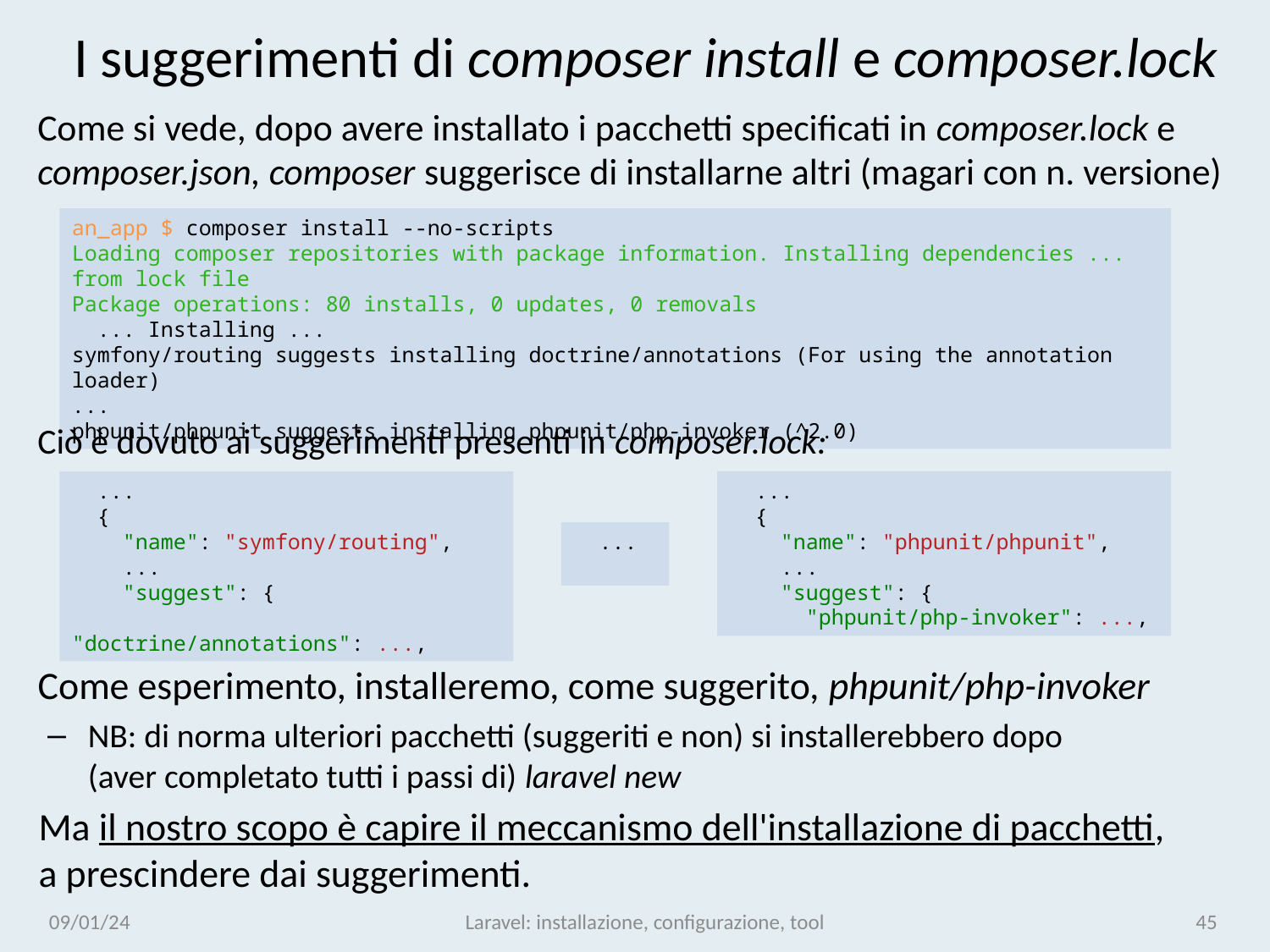

# I suggerimenti di composer install e composer.lock
Come si vede, dopo avere installato i pacchetti specificati in composer.lock e composer.json, composer suggerisce di installarne altri (magari con n. versione)
an_app $ composer install --no-scripts
Loading composer repositories with package information. Installing dependencies ... from lock file
Package operations: 80 installs, 0 updates, 0 removals
  ... Installing ...
symfony/routing suggests installing doctrine/annotations (For using the annotation loader)
...
phpunit/phpunit suggests installing phpunit/php-invoker (^2.0)
Ciò è dovuto ai suggerimenti presenti in composer.lock:
  ...
  {
    "name": "phpunit/phpunit",
    ...
    "suggest": {
      "phpunit/php-invoker": ...,
  ...
  {
    "name": "symfony/routing",
    ...
    "suggest": {
      "doctrine/annotations": ...,
  ...

Come esperimento, installeremo, come suggerito, phpunit/php-invoker
NB: di norma ulteriori pacchetti (suggeriti e non) si installerebbero dopo
(aver completato tutti i passi di) laravel new
Ma il nostro scopo è capire il meccanismo dell'installazione di pacchetti, a prescindere dai suggerimenti.
09/01/24
Laravel: installazione, configurazione, tool
45